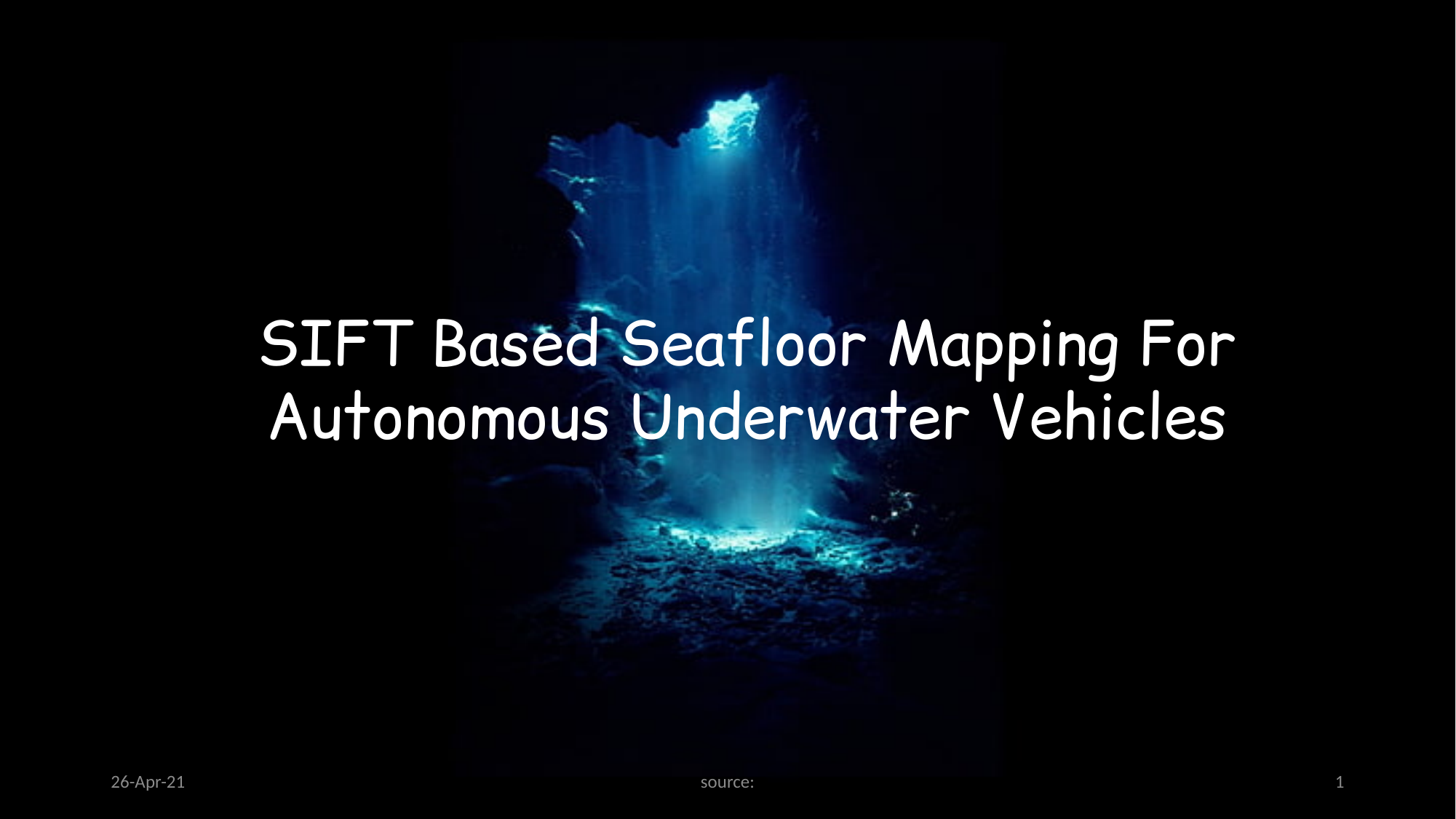

# SIFT Based Seafloor Mapping For Autonomous Underwater Vehicles
26-Apr-21
source:
1